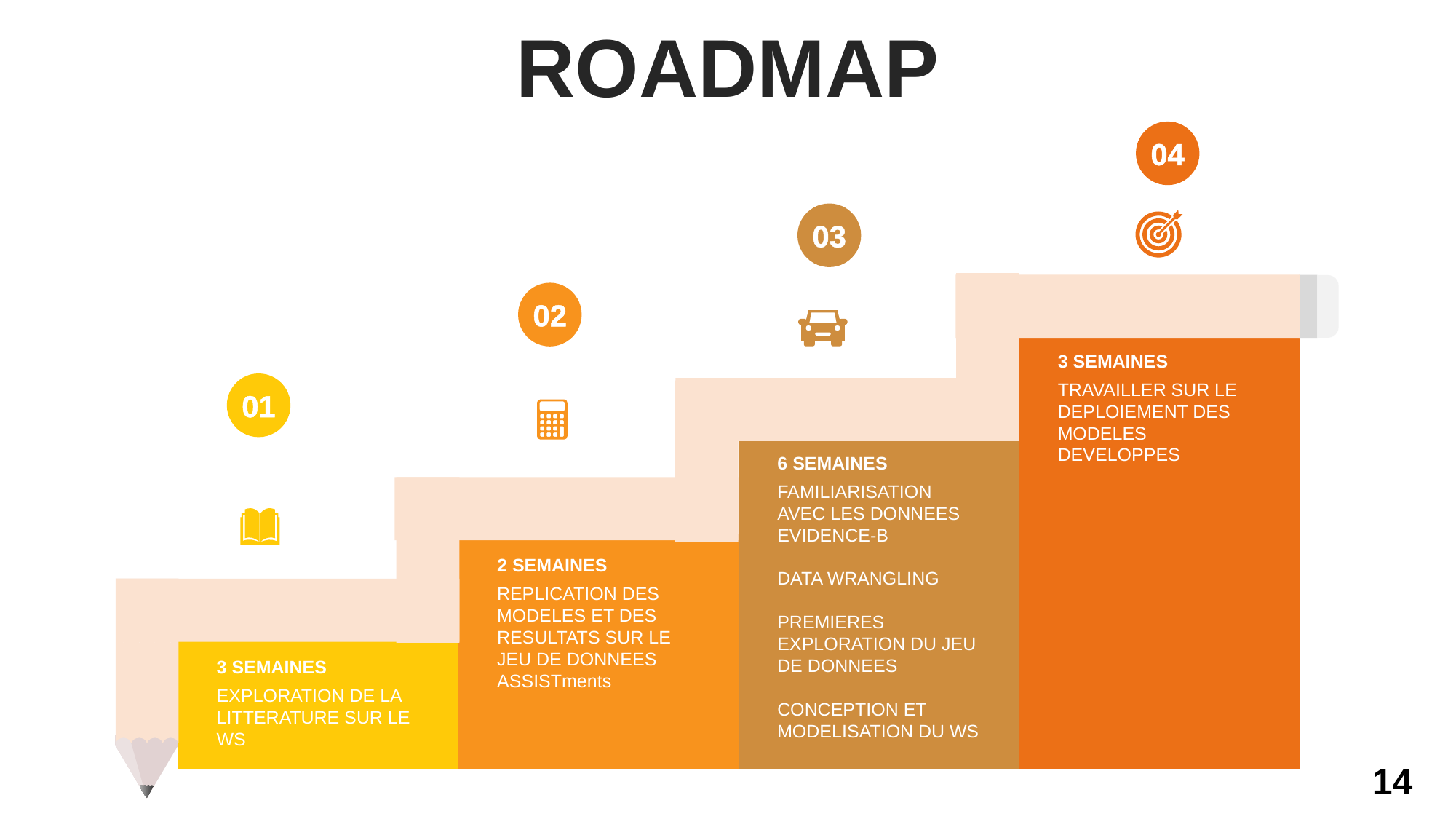

ROADMAP

04

03

02

3 SEMAINES
TRAVAILLER SUR LE DEPLOIEMENT DES MODELES DEVELOPPES

01

6 SEMAINES
FAMILIARISATION AVEC LES DONNEES EVIDENCE-B

DATA WRANGLING

PREMIERES EXPLORATION DU JEU DE DONNEES

CONCEPTION ET MODELISATION DU WS

2 SEMAINES
REPLICATION DES MODELES ET DES RESULTATS SUR LE JEU DE DONNEES ASSISTments

3 SEMAINES
EXPLORATION DE LA LITTERATURE SUR LE WS
14